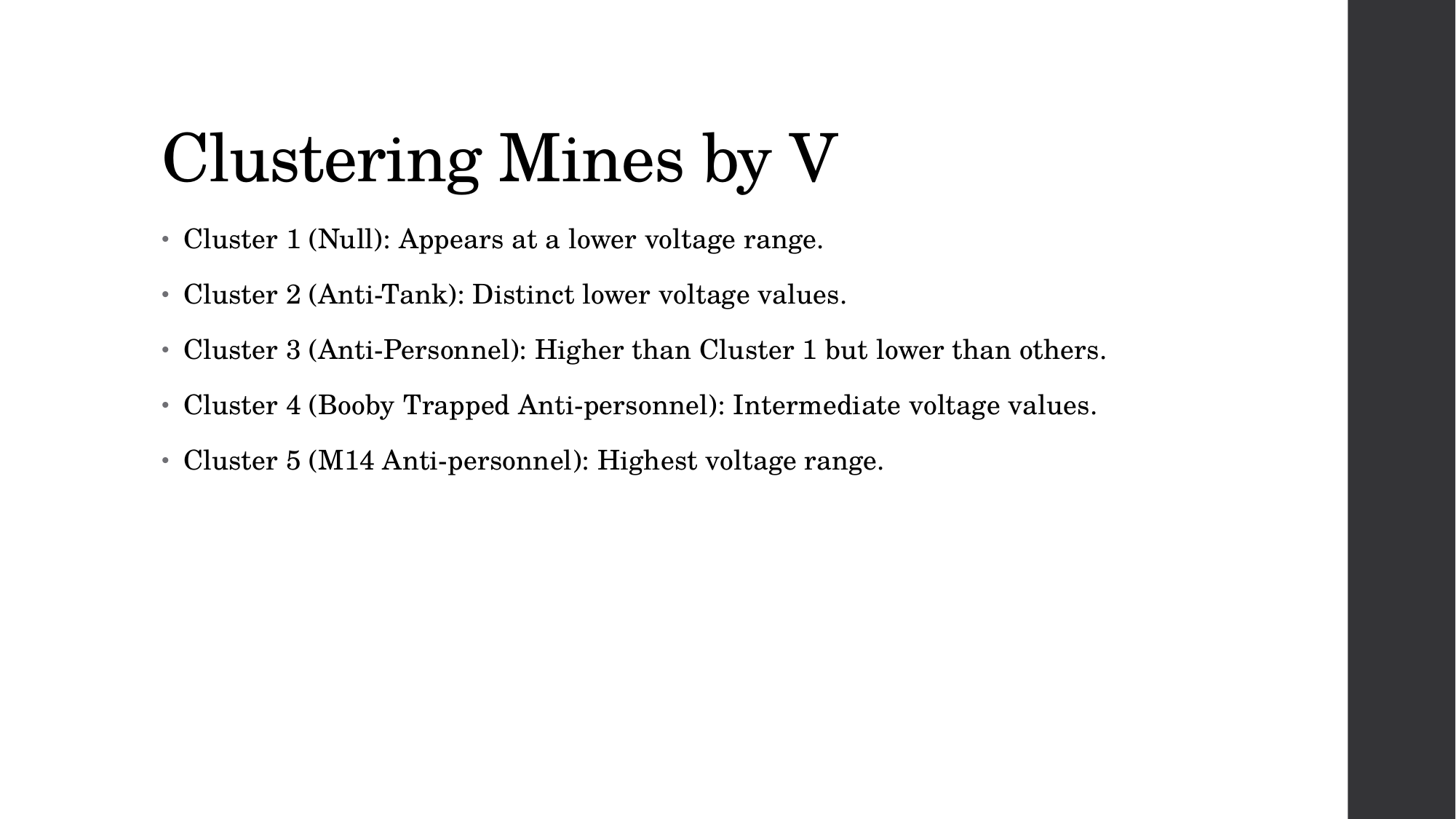

# Clustering Mines by V
Cluster 1 (Null): Appears at a lower voltage range.
Cluster 2 (Anti-Tank): Distinct lower voltage values.
Cluster 3 (Anti-Personnel): Higher than Cluster 1 but lower than others.
Cluster 4 (Booby Trapped Anti-personnel): Intermediate voltage values.
Cluster 5 (M14 Anti-personnel): Highest voltage range.